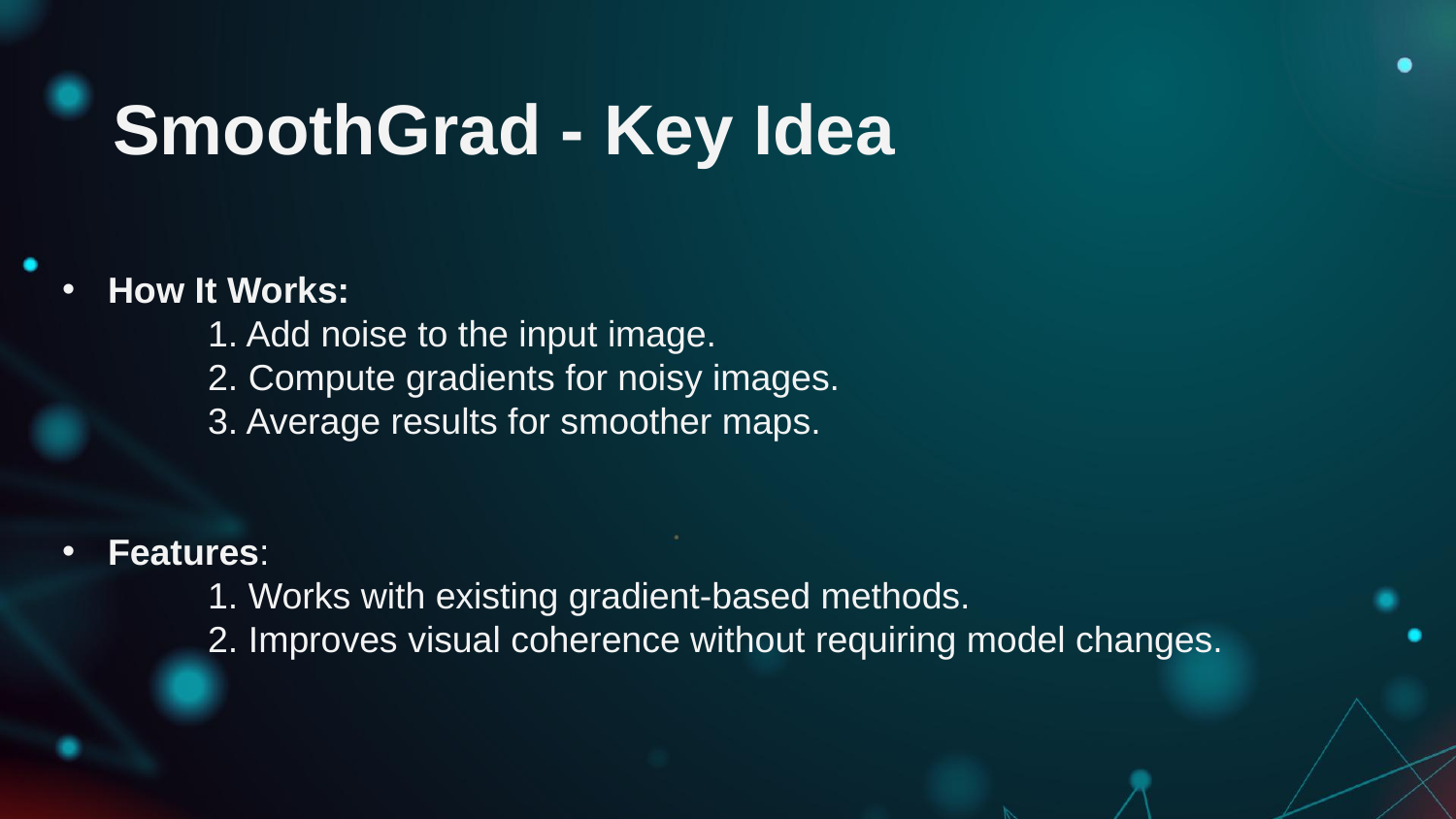

# SmoothGrad - Key Idea
How It Works:
	1. Add noise to the input image.
	2. Compute gradients for noisy images.
	3. Average results for smoother maps.

Features:
	1. Works with existing gradient-based methods.
	2. Improves visual coherence without requiring model changes.